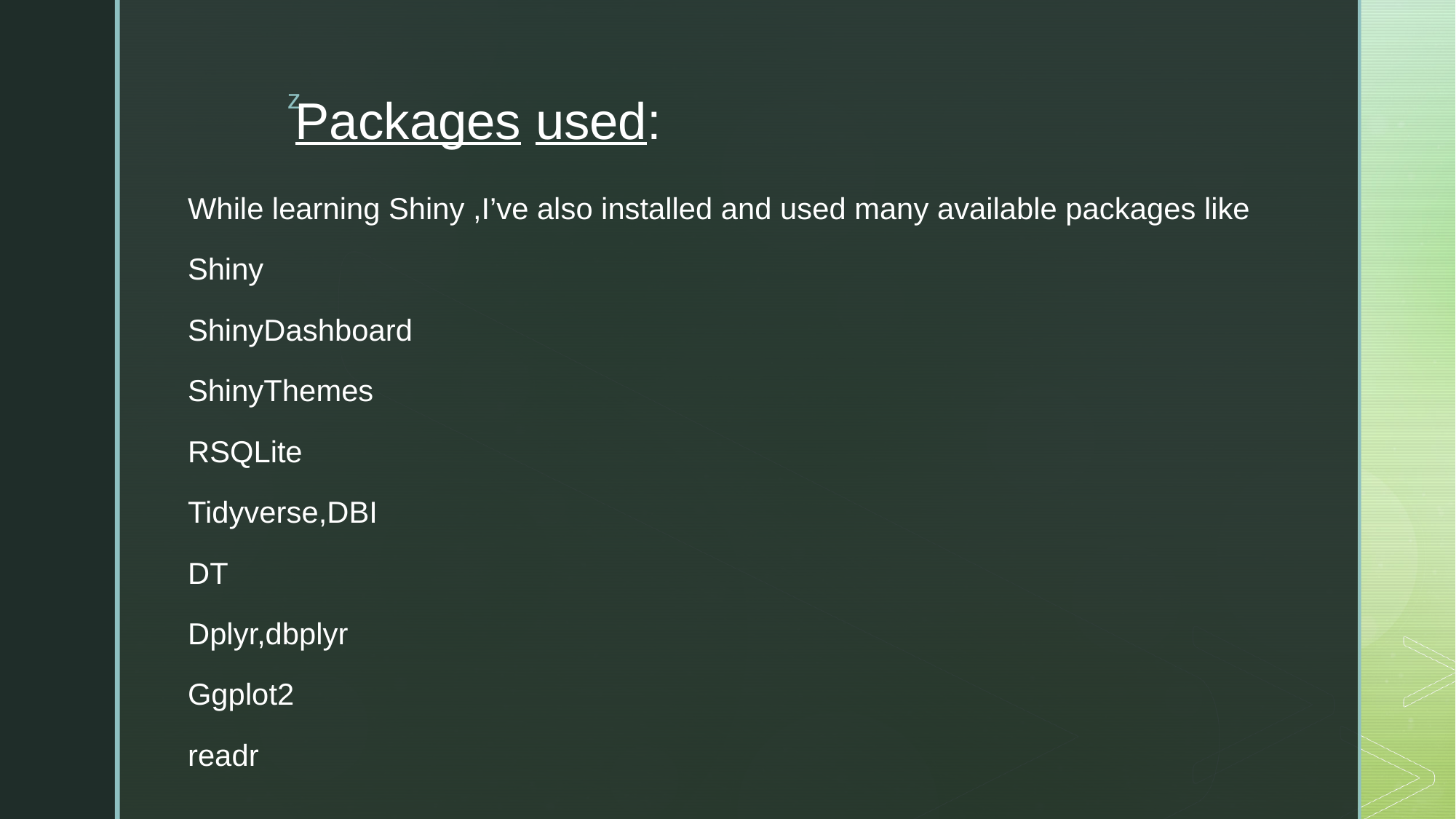

# Packages used:
While learning Shiny ,I’ve also installed and used many available packages like
Shiny
ShinyDashboard
ShinyThemes
RSQLite
Tidyverse,DBI
DT
Dplyr,dbplyr
Ggplot2
readr